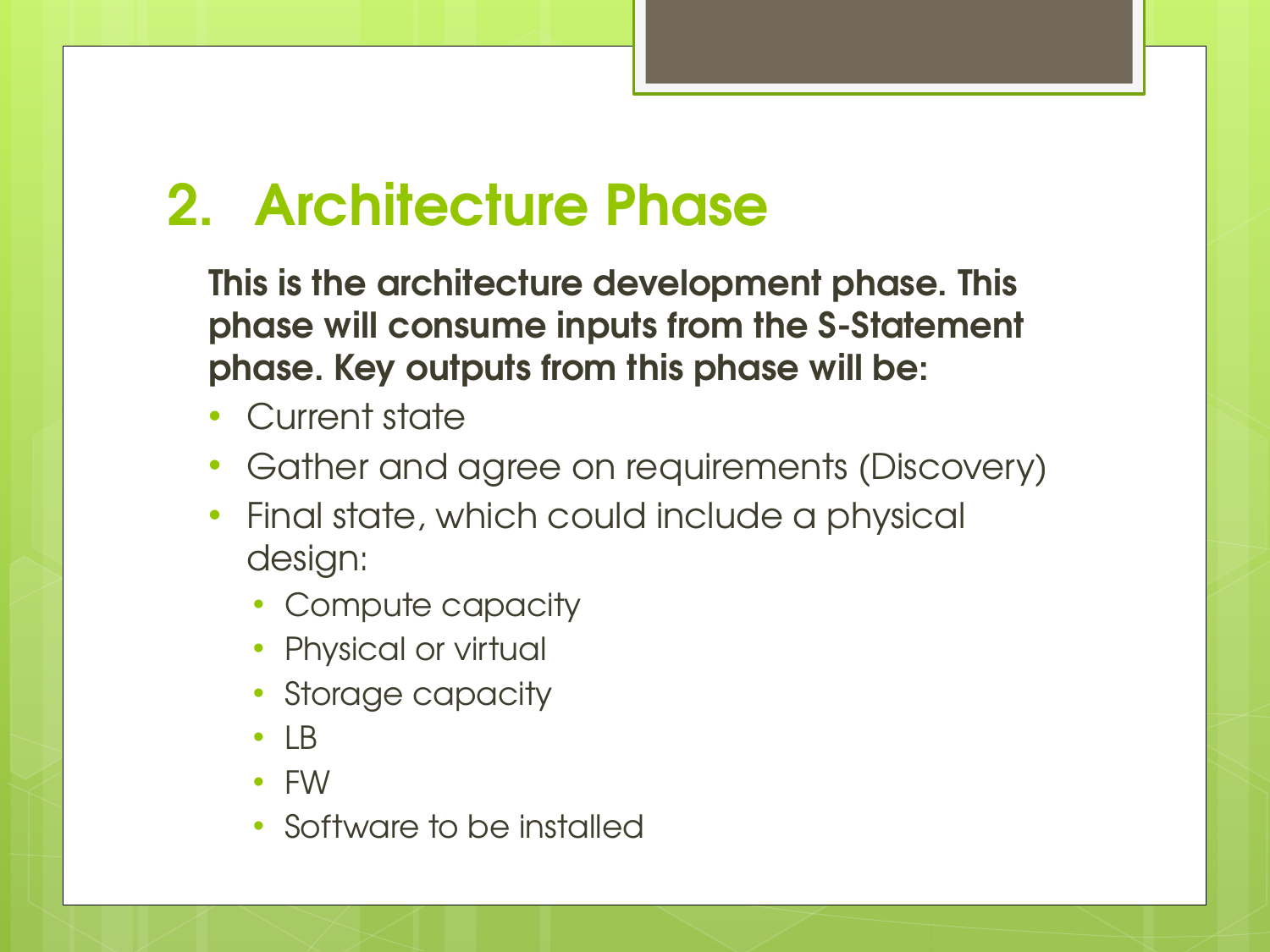

# Architecture Phase
This is the architecture development phase. This phase will consume inputs from the S-Statement phase. Key outputs from this phase will be:
Current state
Gather and agree on requirements (Discovery)
Final state, which could include a physical design:
Compute capacity
Physical or virtual
Storage capacity
LB
FW
Software to be installed